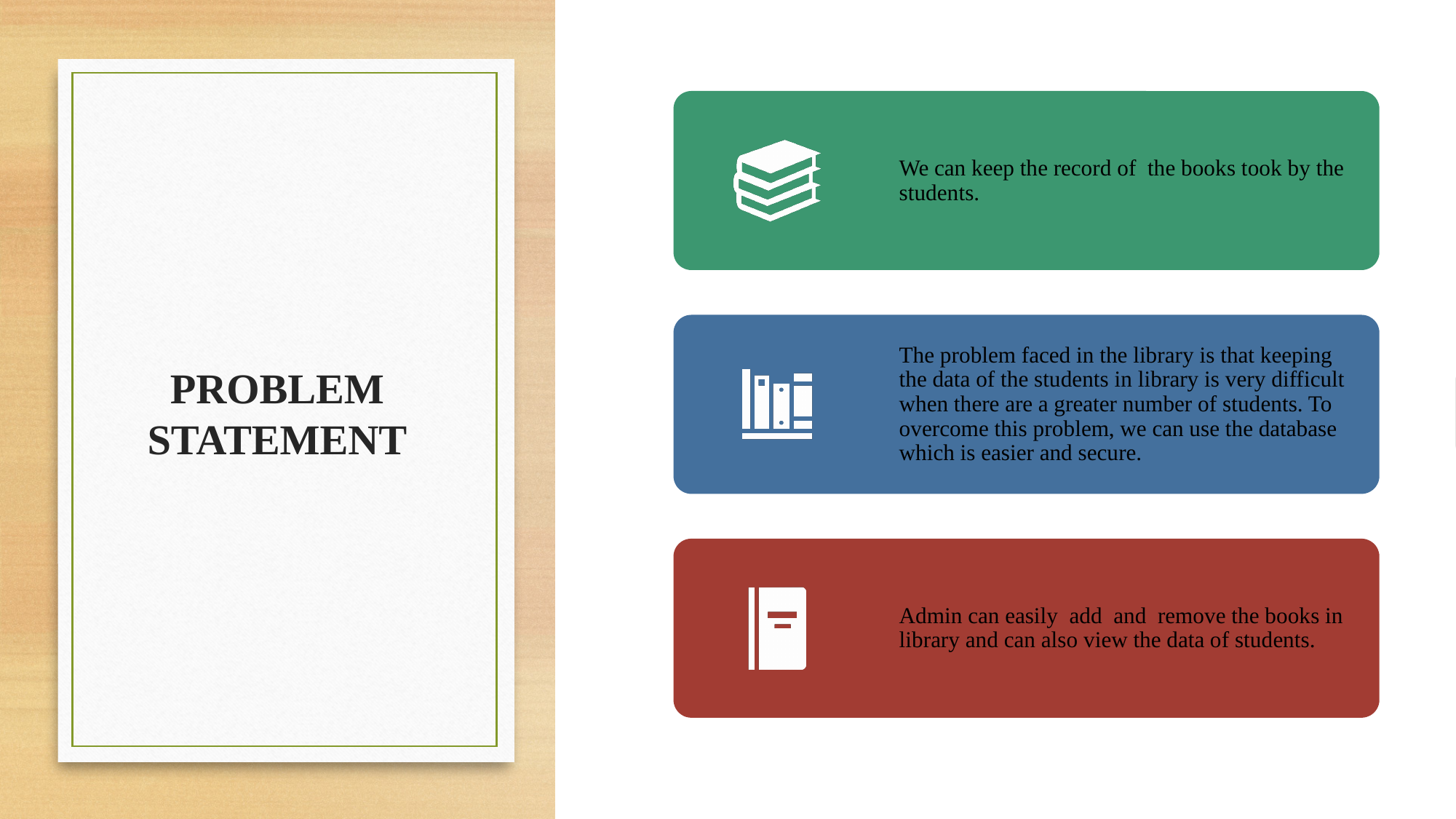

We can keep the record of  the books took by the students.
The problem faced in the library is that keeping the data of the students in library is very difficult when there are a greater number of students. To overcome this problem, we can use the database which is easier and secure.
Admin can easily  add  and  remove the books in library and can also view the data of students.
# PROBLEM STATEMENT